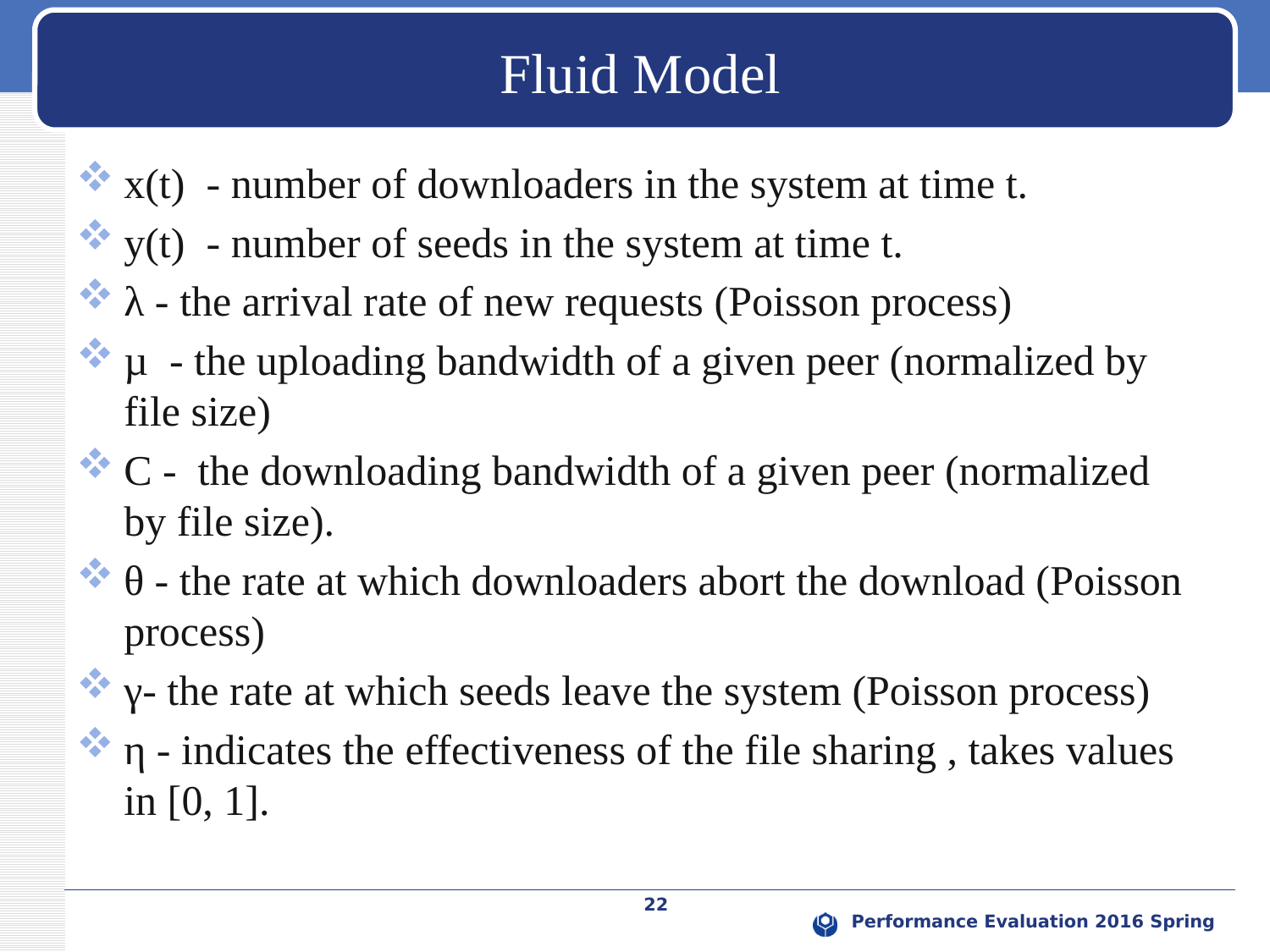

# Fluid Model
x(t)  - number of downloaders in the system at time t.
y(t)  - number of seeds in the system at time t.
λ - the arrival rate of new requests (Poisson process)
µ  - the uploading bandwidth of a given peer (normalized by file size)
C -  the downloading bandwidth of a given peer (normalized by file size).
θ - the rate at which downloaders abort the download (Poisson process)
γ- the rate at which seeds leave the system (Poisson process)
η - indicates the effectiveness of the file sharing , takes values in [0, 1].

22
Performance Evaluation 2016 Spring